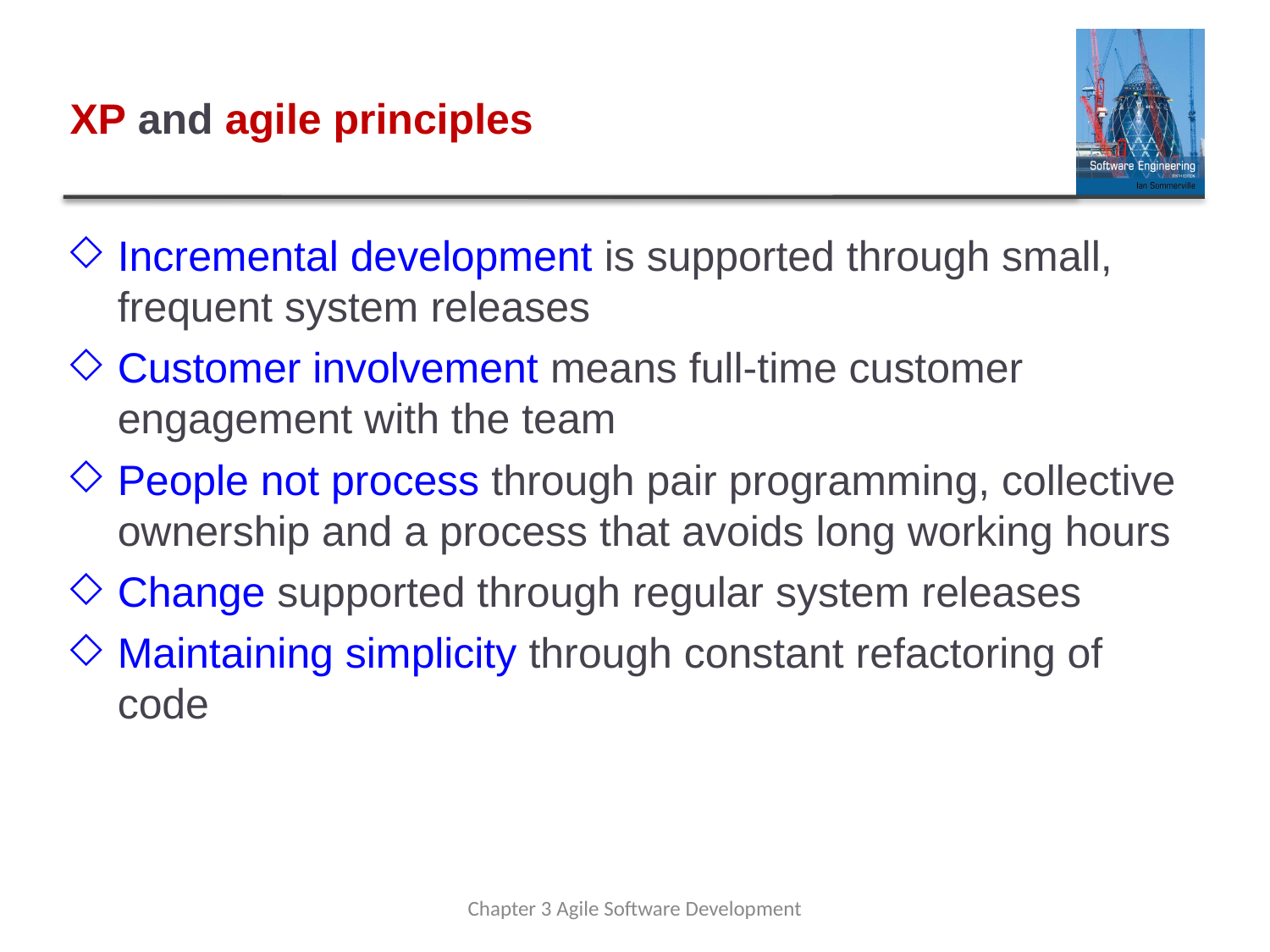

# XP and agile principles
Incremental development is supported through small, frequent system releases
Customer involvement means full-time customer engagement with the team
People not process through pair programming, collective ownership and a process that avoids long working hours
Change supported through regular system releases
Maintaining simplicity through constant refactoring of code
17
Chapter 3 Agile Software Development